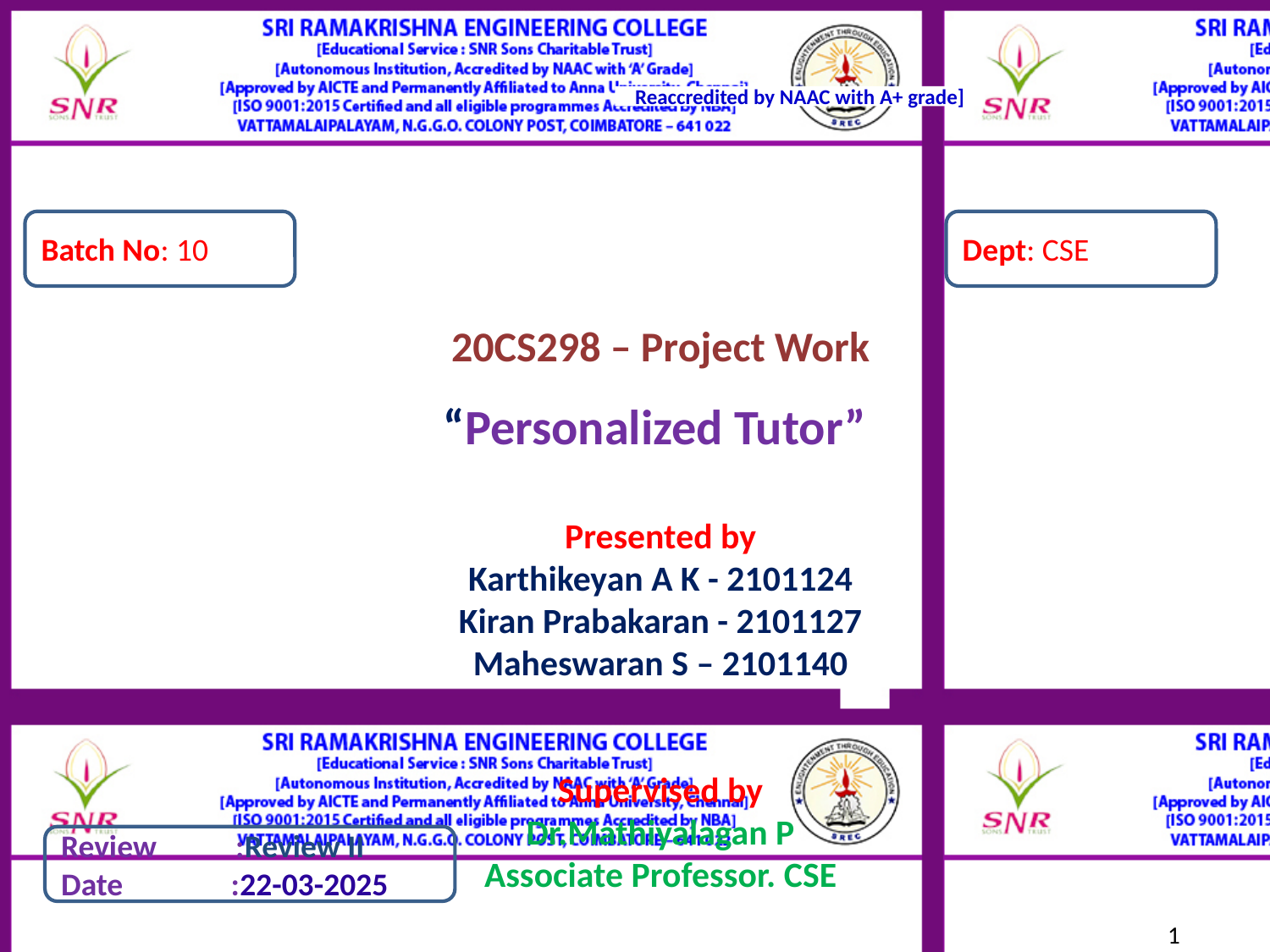

Reaccredited by NAAC with A+ grade]
Dept: CSE
Batch No: 10

20CS298 – Project Work

“Personalized Tutor”

Presented by
Karthikeyan A K - 2101124
Kiran Prabakaran - 2101127
Maheswaran S – 2101140

Supervised by
Dr.Mathiyalagan P
Associate Professor. CSE
Review           :Review II
Date               :22-03-2025
1